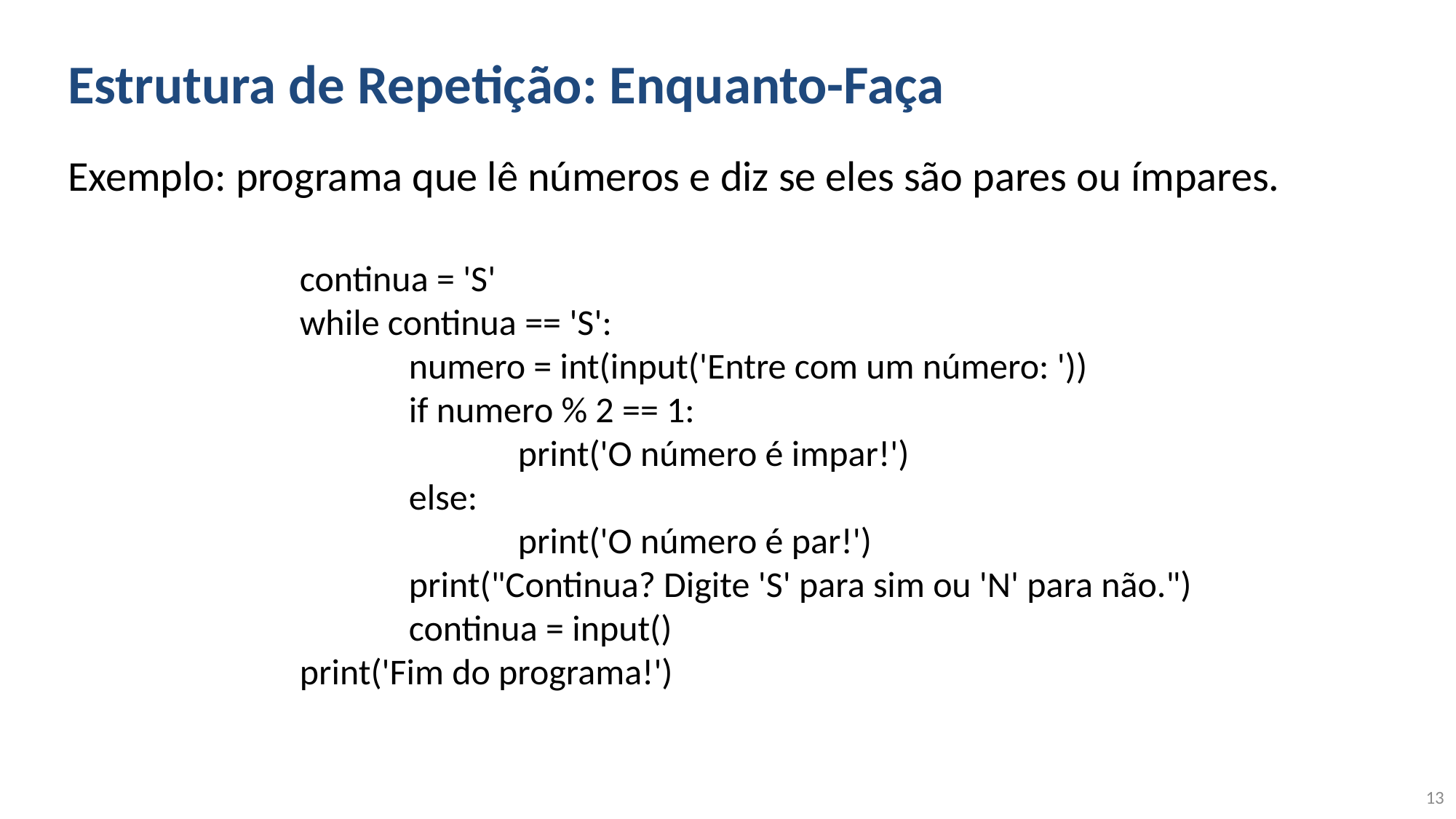

# Estrutura de Repetição: Enquanto-Faça
Exemplo: programa que lê números e diz se eles são pares ou ímpares.

continua = 'S'
while continua == 'S':
	numero = int(input('Entre com um número: '))
	if numero % 2 == 1:
     		print('O número é impar!')
	else:
     		print('O número é par!')
	print("Continua? Digite 'S' para sim ou 'N' para não.")
	continua = input()
print('Fim do programa!')
13